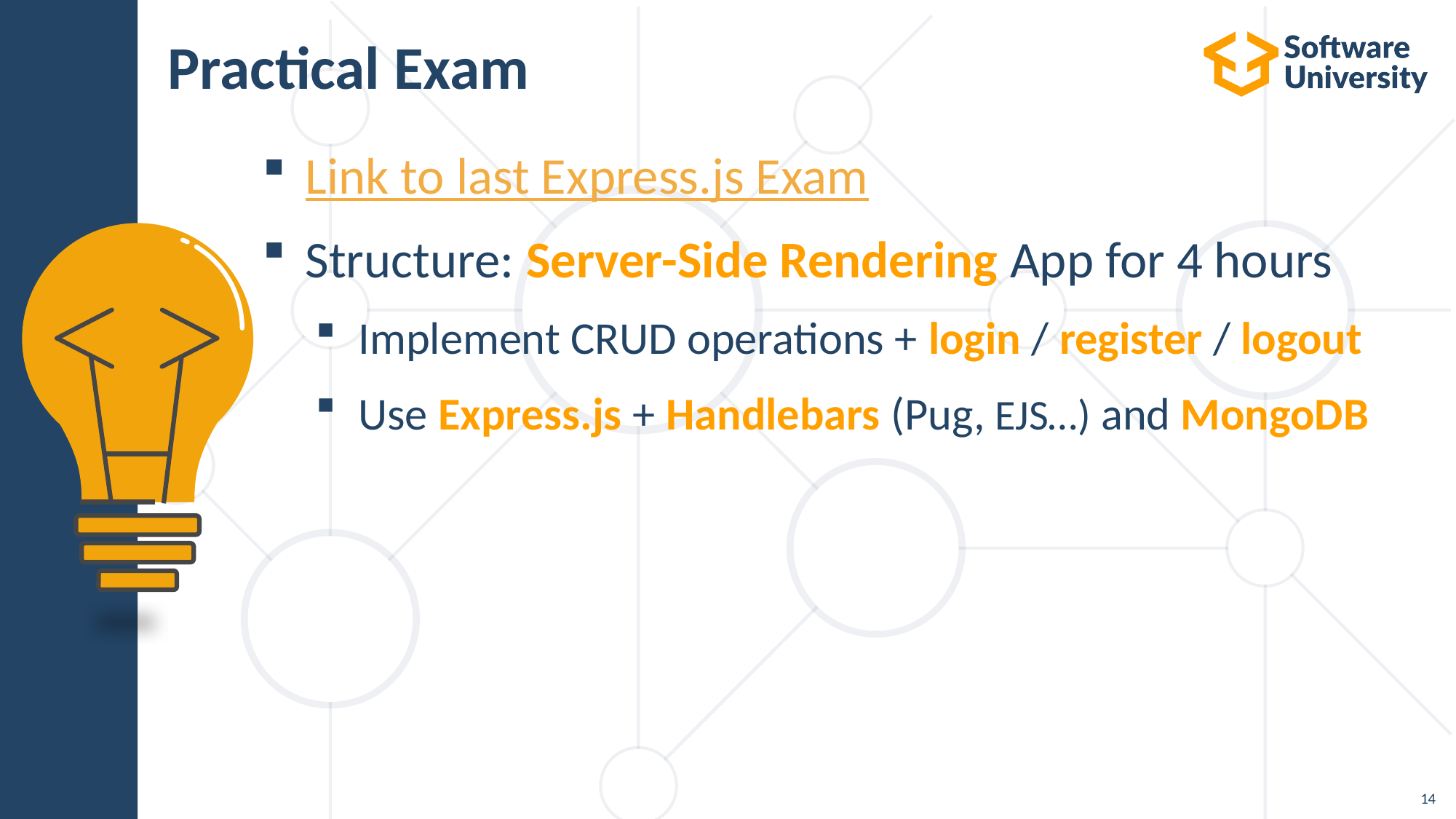

# Practical Exam
Link to last Express.js Exam
Structure: Server-Side Rendering App for 4 hours
Implement CRUD operations + login / register / logout
Use Express.js + Handlebars (Pug, EJS…) and MongoDB
14